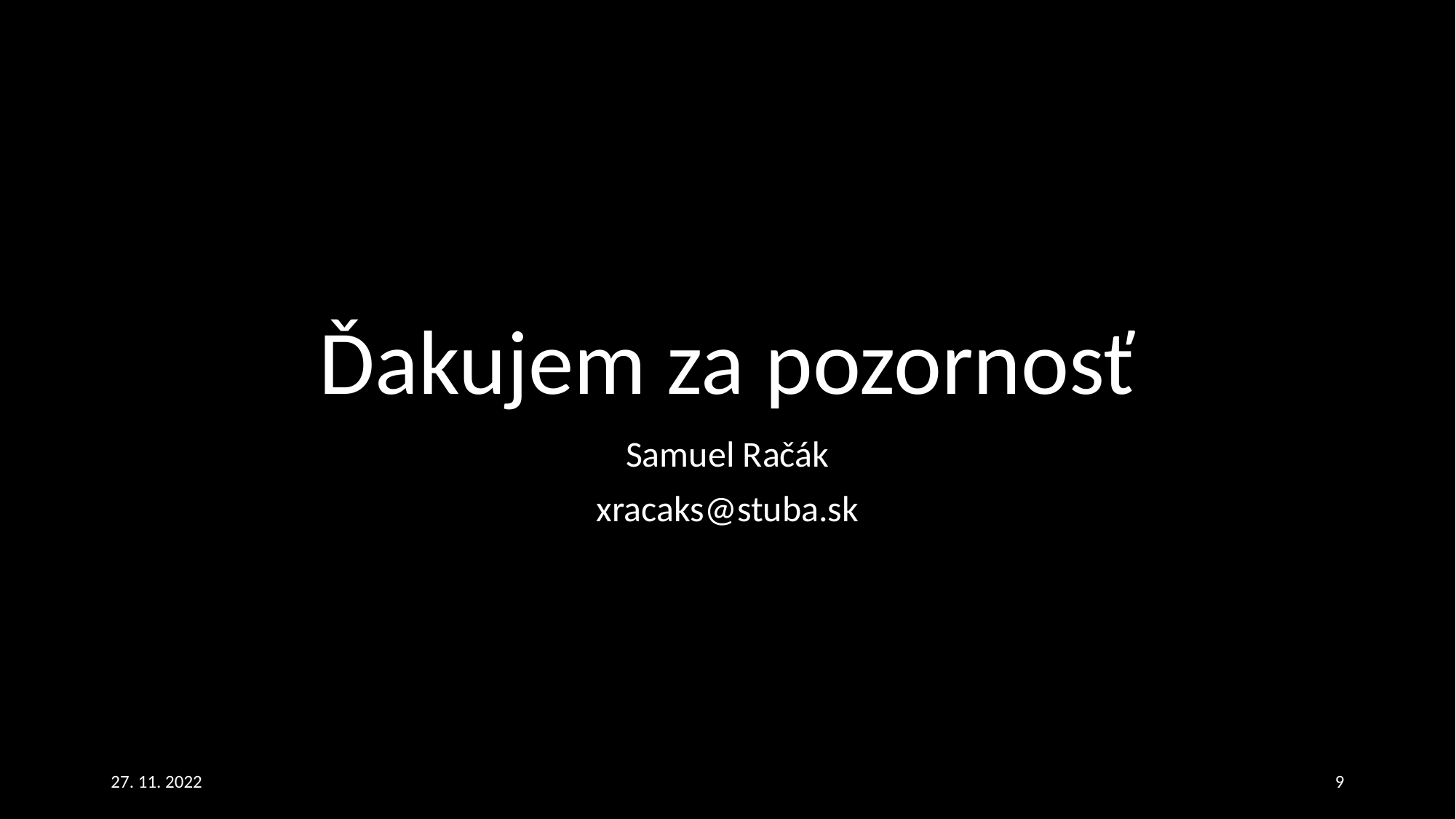

# Ďakujem za pozornosť
Samuel Račák
xracaks@stuba.sk
27. 11. 2022
9